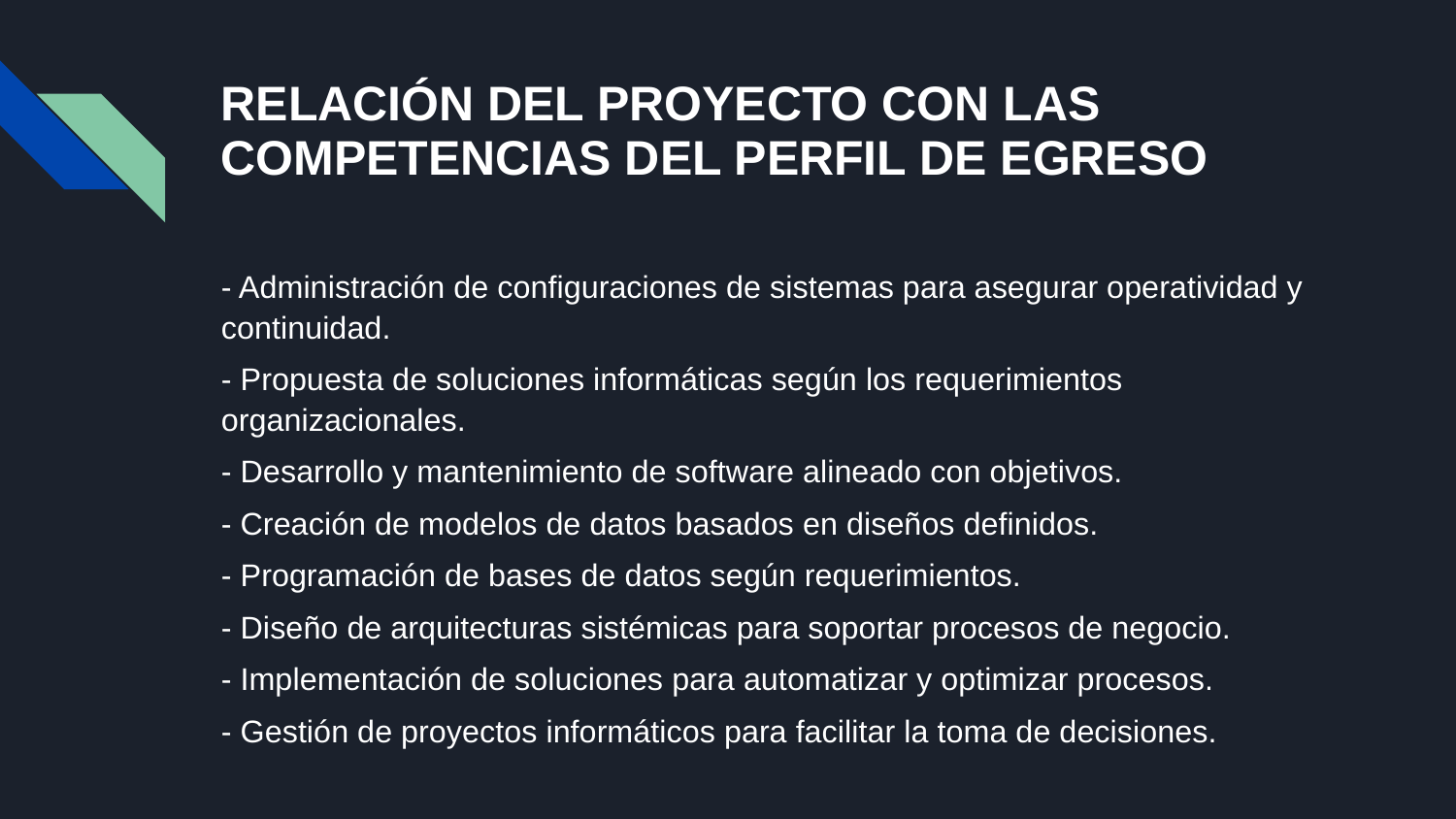

# RELACIÓN DEL PROYECTO CON LAS COMPETENCIAS DEL PERFIL DE EGRESO
- Administración de configuraciones de sistemas para asegurar operatividad y continuidad.
- Propuesta de soluciones informáticas según los requerimientos organizacionales.
- Desarrollo y mantenimiento de software alineado con objetivos.
- Creación de modelos de datos basados en diseños definidos.
- Programación de bases de datos según requerimientos.
- Diseño de arquitecturas sistémicas para soportar procesos de negocio.
- Implementación de soluciones para automatizar y optimizar procesos.
- Gestión de proyectos informáticos para facilitar la toma de decisiones.